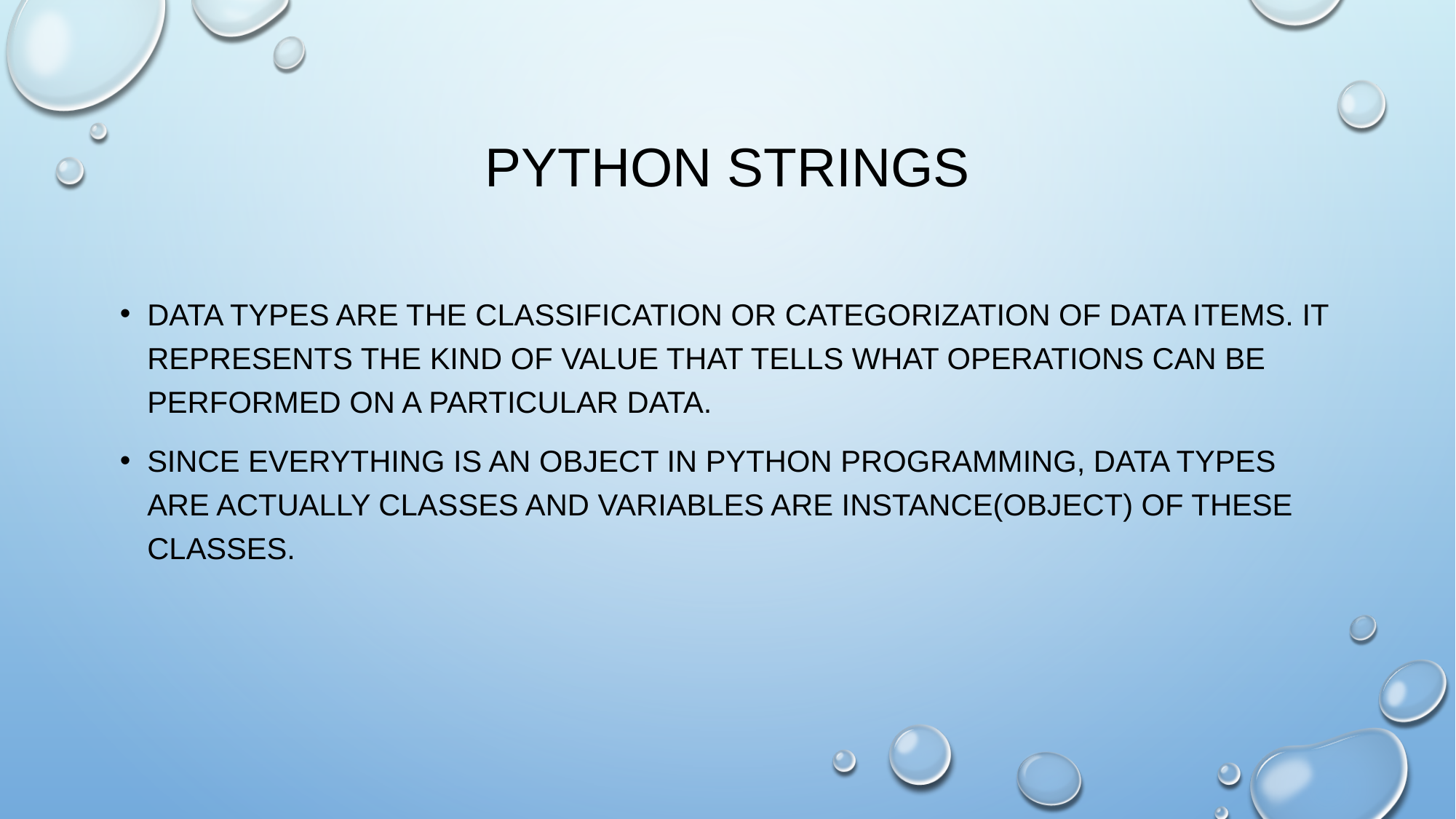

# Python strings
Data types are the classification or categorization of data items. It represents the kind of value that tells what operations can be performed on a particular data.
Since everything is an object in python programming, data types are actually classes and variables are instance(object) of these classes.